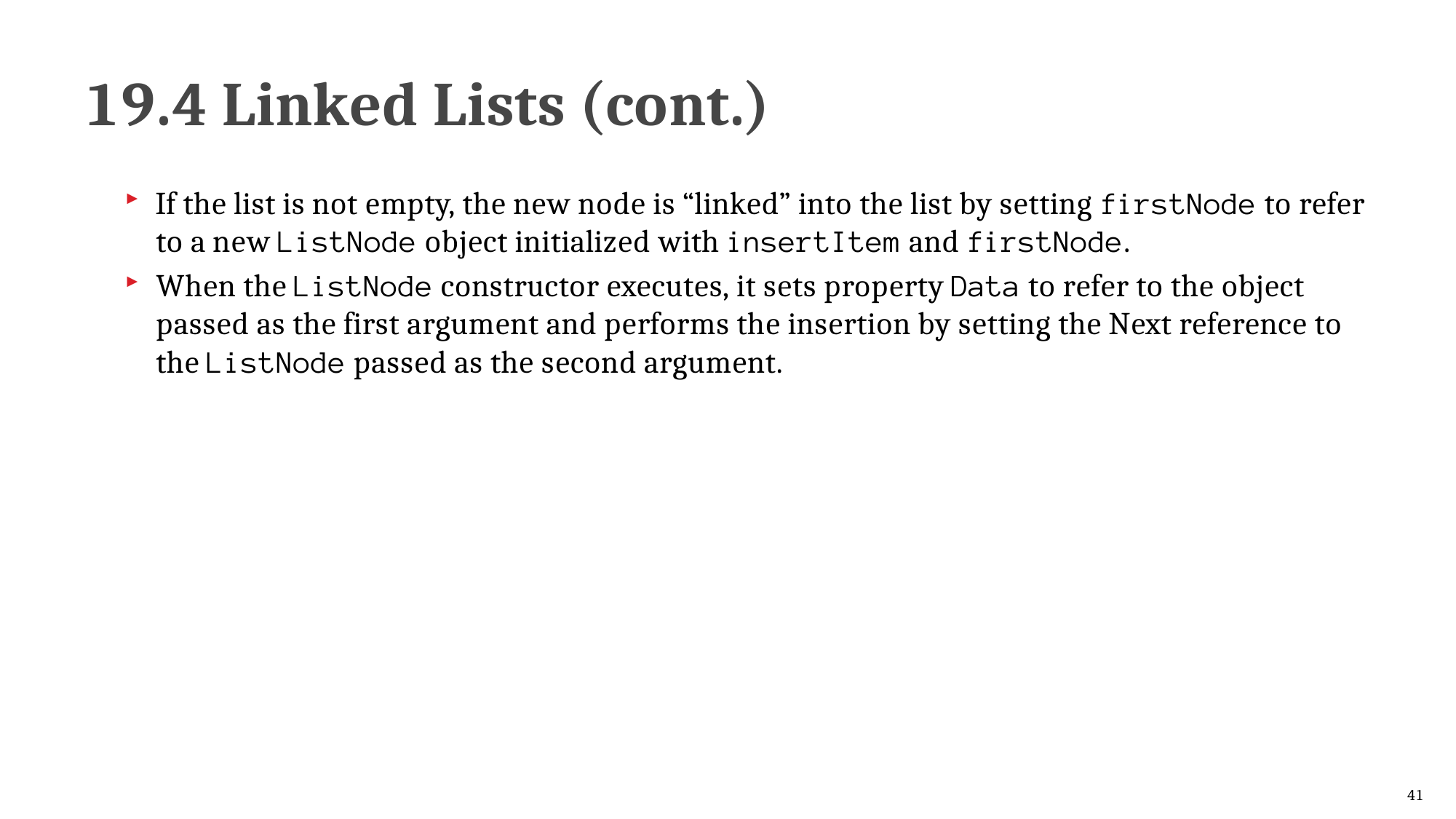

# 19.4 Linked Lists (cont.)
If the list is not empty, the new node is “linked” into the list by setting firstNode to refer to a new ListNode object initialized with insertItem and firstNode.
When the ListNode constructor executes, it sets property Data to refer to the object passed as the first argument and performs the insertion by setting the Next reference to the ListNode passed as the second argument.

41